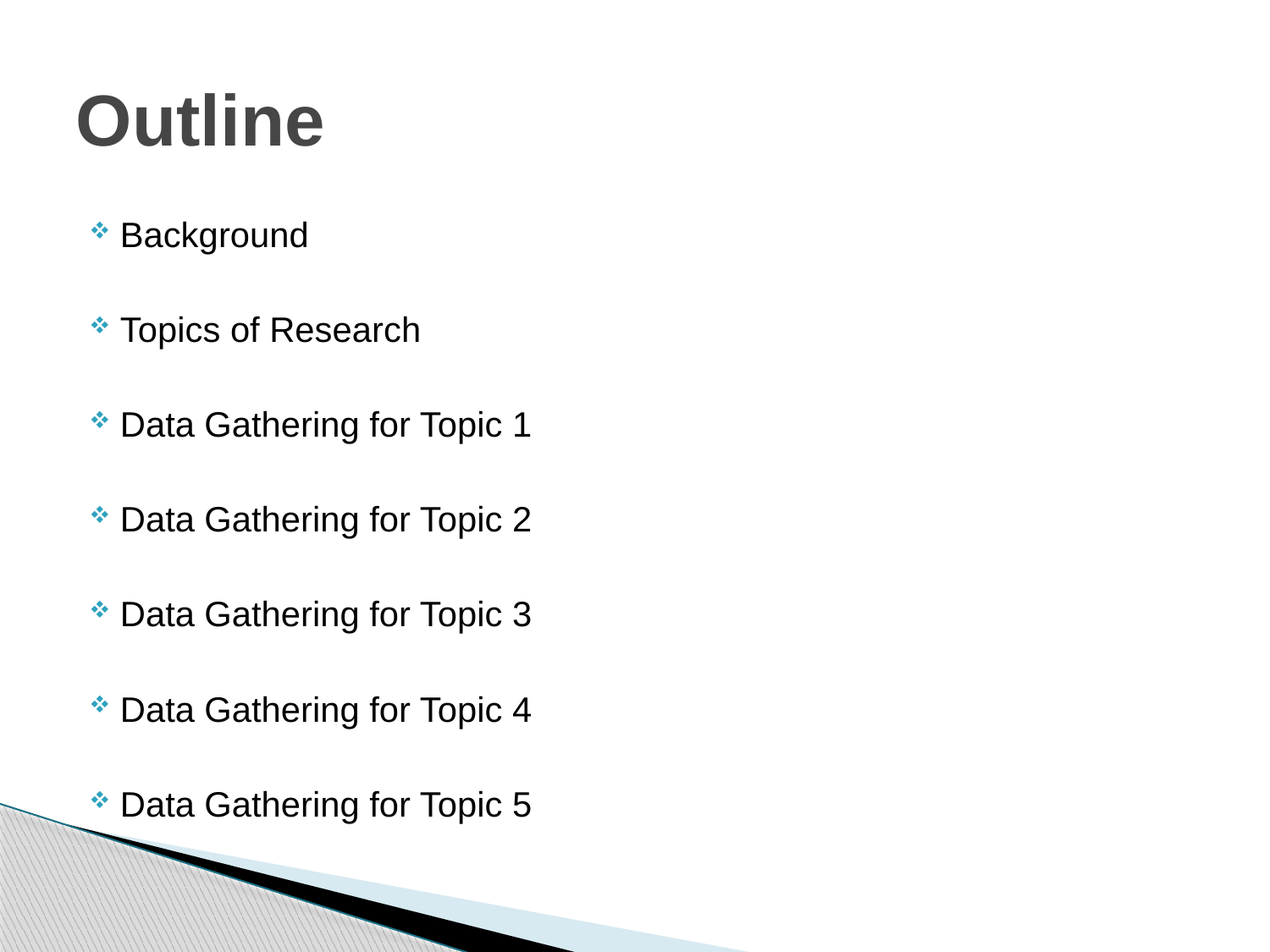

# Outline
Background

Topics of Research

Data Gathering for Topic 1

Data Gathering for Topic 2

Data Gathering for Topic 3

Data Gathering for Topic 4

Data Gathering for Topic 5